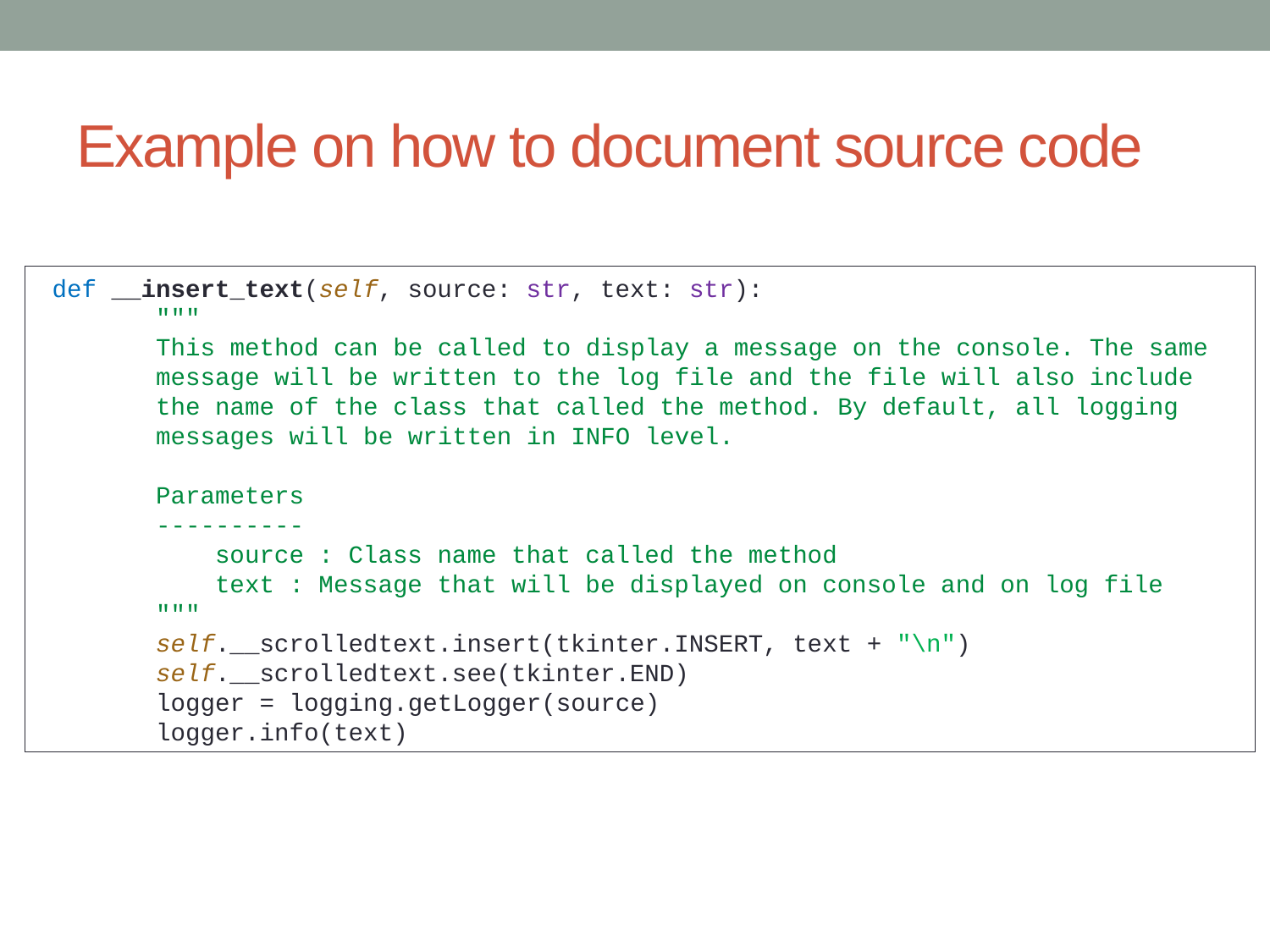

# Example on how to document source code
 def __insert_text(self, source: str, text: str):
        """
        This method can be called to display a message on the console. The same
        message will be written to the log file and the file will also include
        the name of the class that called the method. By default, all logging
        messages will be written in INFO level.

        Parameters
        ----------
            source : Class name that called the method
            text : Message that will be displayed on console and on log file
        """
        self.__scrolledtext.insert(tkinter.INSERT, text + "\n")
        self.__scrolledtext.see(tkinter.END)
        logger = logging.getLogger(source)
        logger.info(text)